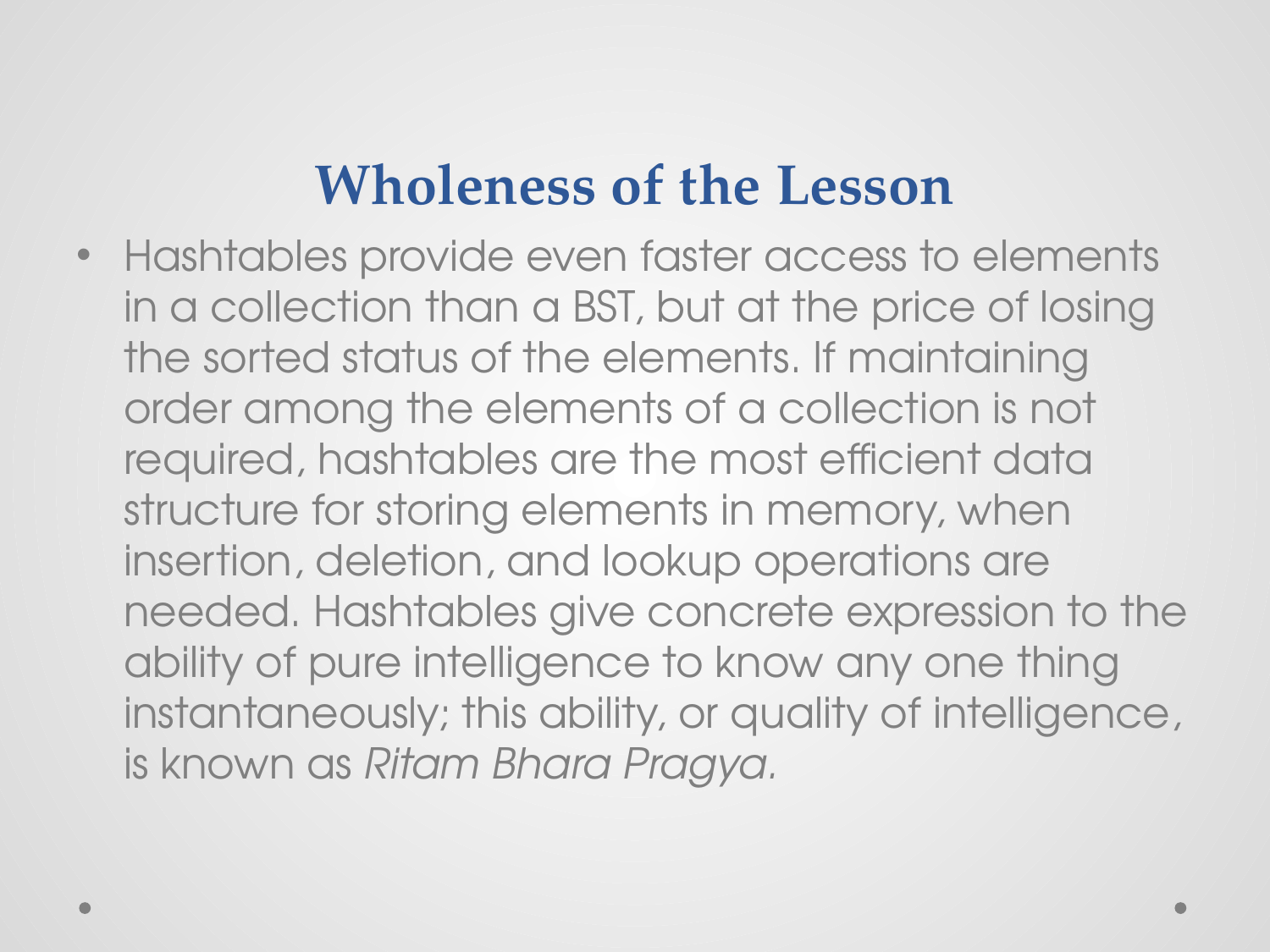

# Wholeness of the Lesson
Hashtables provide even faster access to elements in a collection than a BST, but at the price of losing the sorted status of the elements. If maintaining order among the elements of a collection is not required, hashtables are the most efficient data structure for storing elements in memory, when insertion, deletion, and lookup operations are needed. Hashtables give concrete expression to the ability of pure intelligence to know any one thing instantaneously; this ability, or quality of intelligence, is known as Ritam Bhara Pragya.